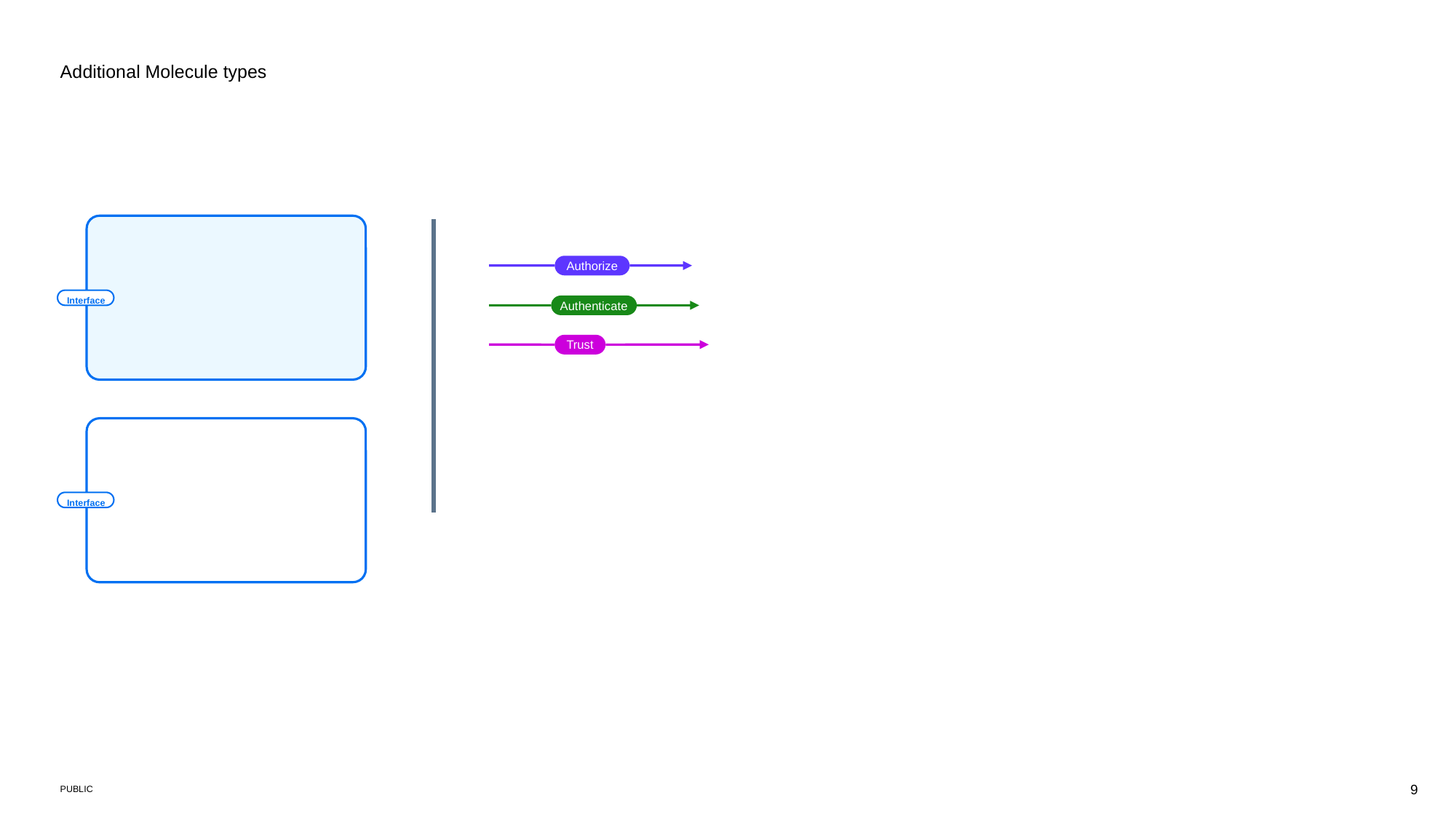

Additional Molecule types

Authorize
Interface

Authenticate
Trust

Interface